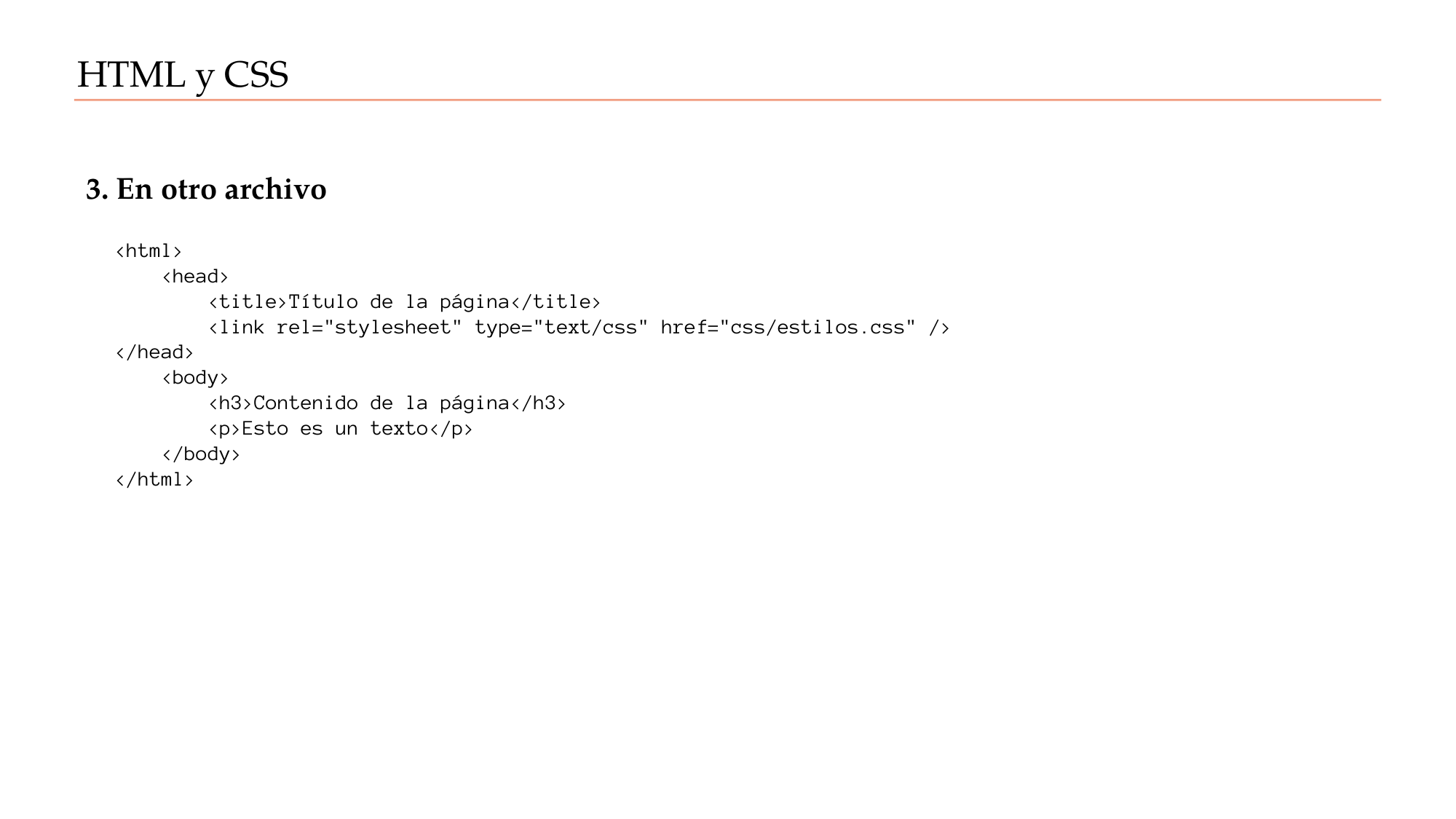

HTML y CSS
3. En otro archivo
<html>
    <head>
        <title>Título de la página</title>
        <link rel="stylesheet" type="text/css" href="css/estilos.css" />
</head>
    <body>
        <h3>Contenido de la página</h3>
        <p>Esto es un texto</p>
    </body>
</html>